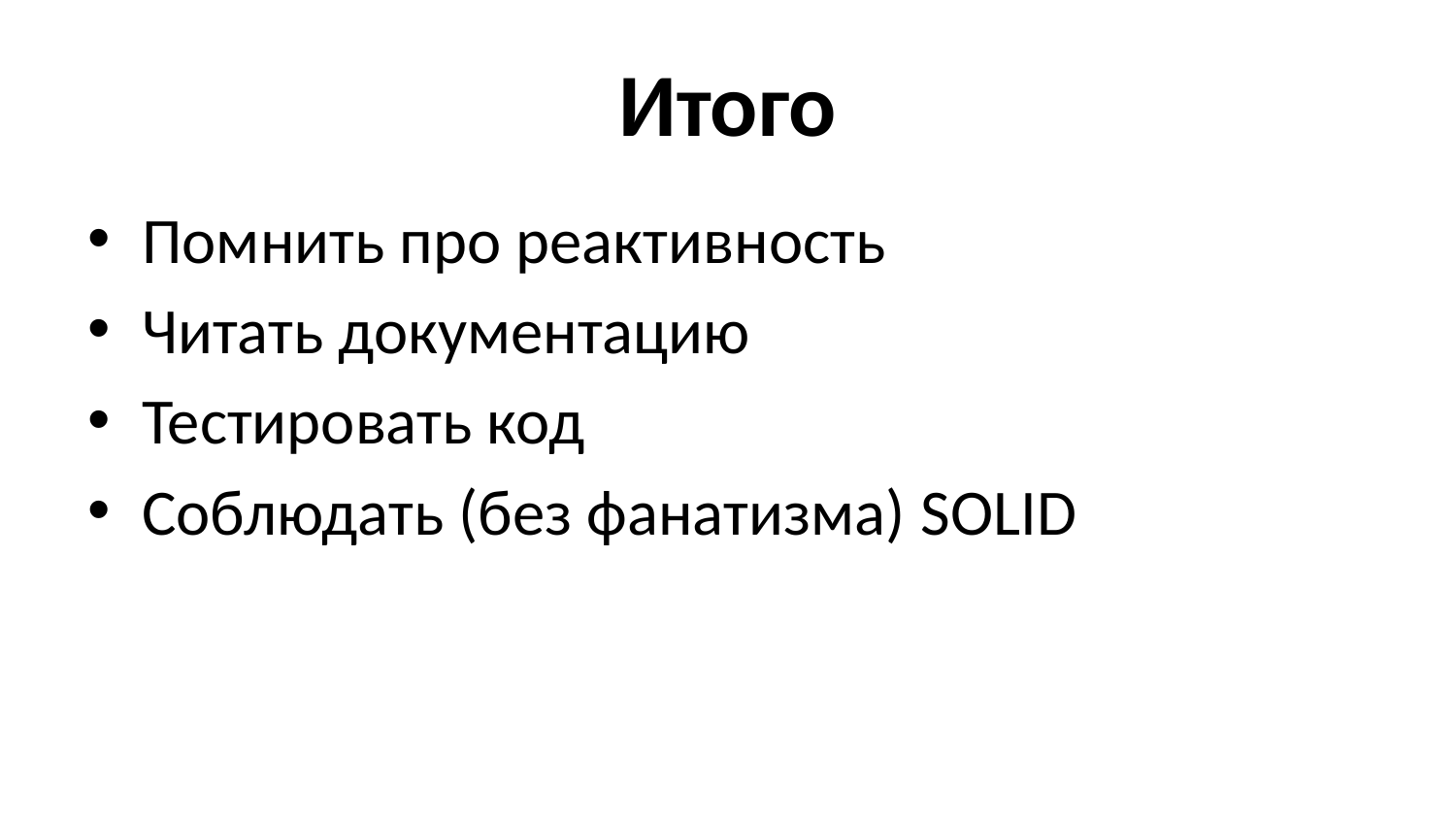

# Итого
Помнить про реактивность
Читать документацию
Тестировать код
Соблюдать (без фанатизма) SOLID